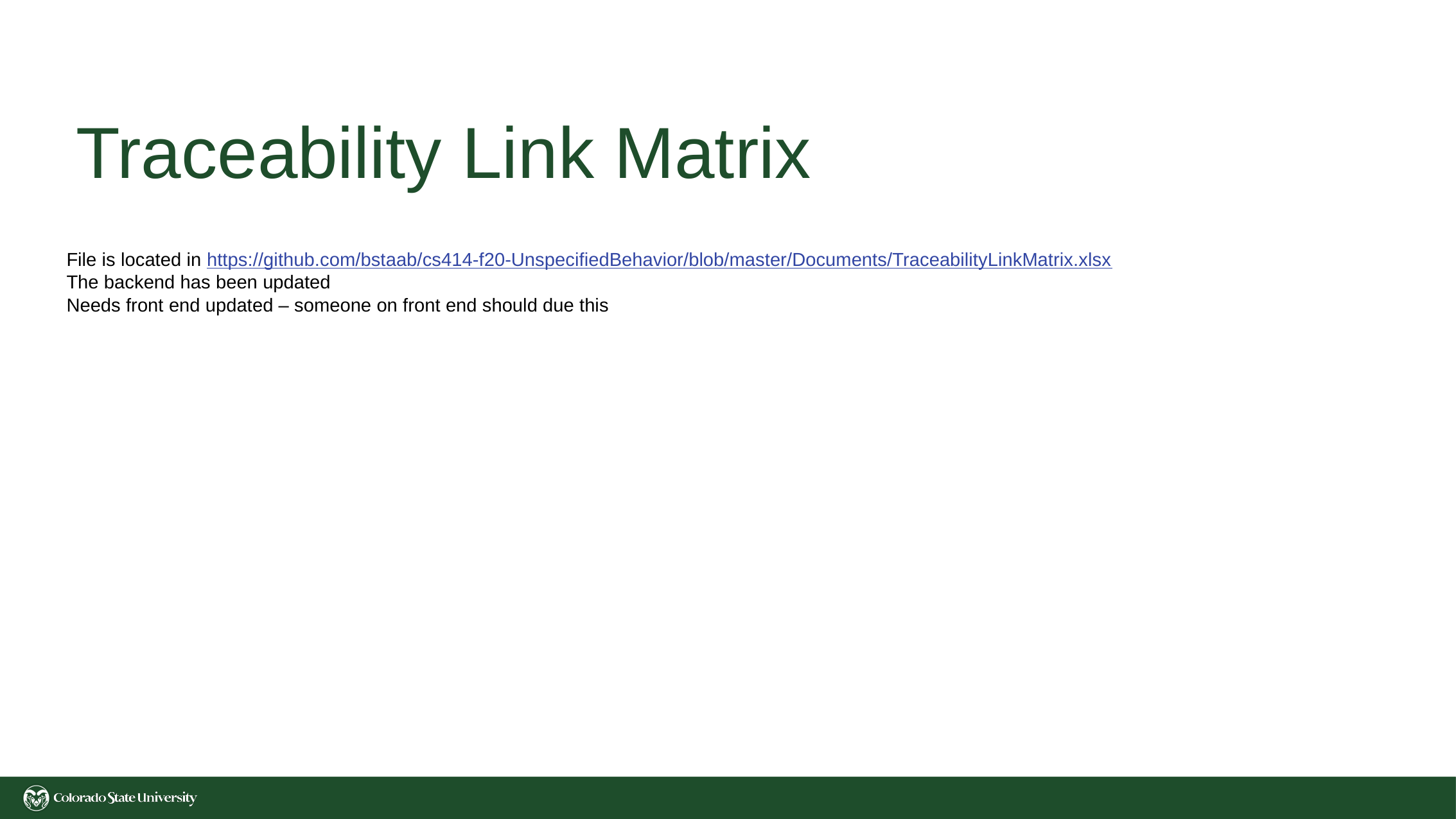

# Traceability Link Matrix
File is located in https://github.com/bstaab/cs414-f20-UnspecifiedBehavior/blob/master/Documents/TraceabilityLinkMatrix.xlsx
The backend has been updated
Needs front end updated – someone on front end should due this